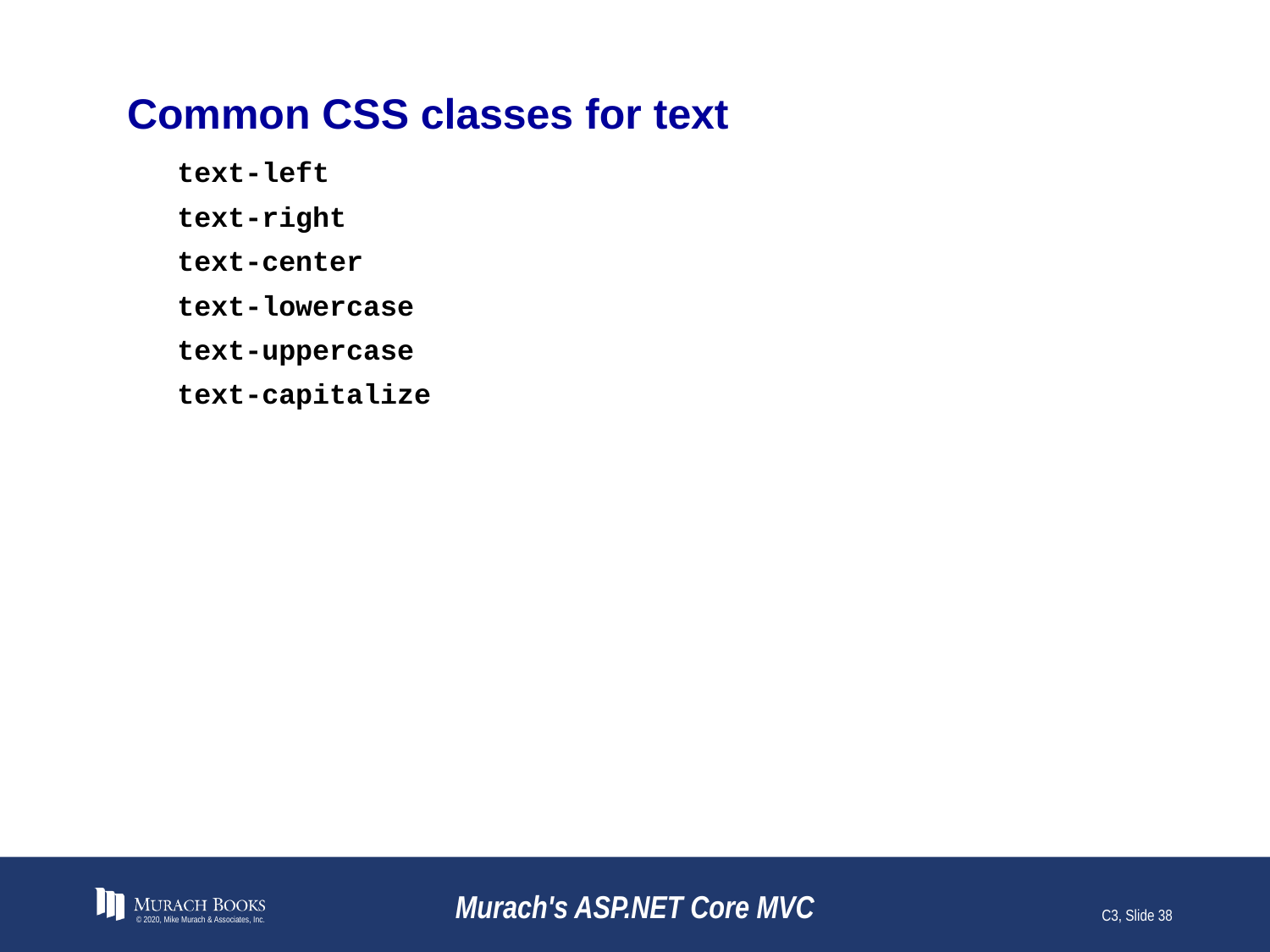

# Common CSS classes for text
text-left
text-right
text-center
text-lowercase
text-uppercase
text-capitalize

© 2020, Mike Murach & Associates, Inc.
Murach's ASP.NET Core MVC

C3, Slide 38